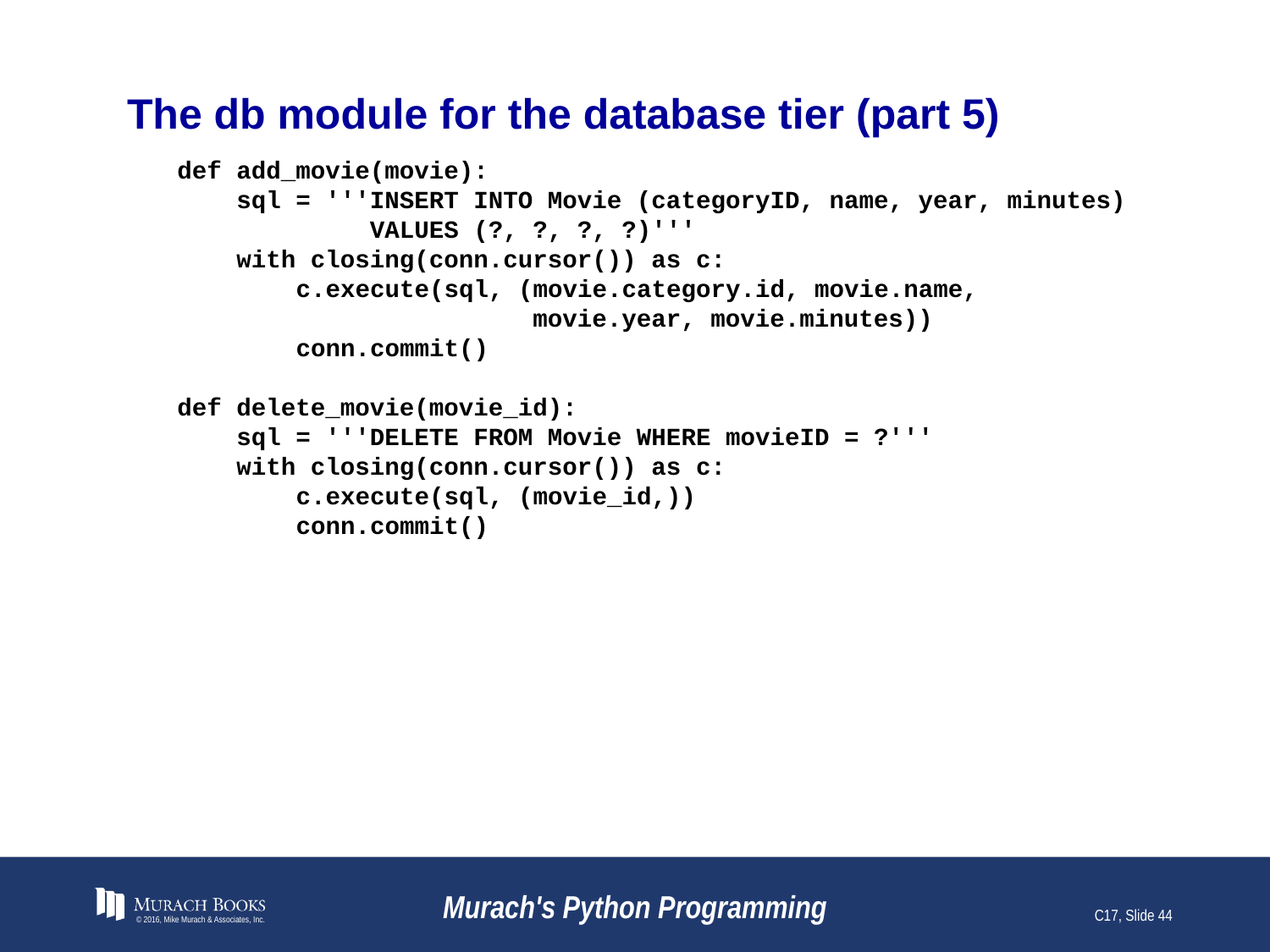

# The db module for the database tier (part 5)
def add_movie(movie):
    sql = '''INSERT INTO Movie (categoryID, name, year, minutes)
             VALUES (?, ?, ?, ?)'''
    with closing(conn.cursor()) as c:
        c.execute(sql, (movie.category.id, movie.name,
                        movie.year, movie.minutes))
        conn.commit()

def delete_movie(movie_id):
    sql = '''DELETE FROM Movie WHERE movieID = ?'''
    with closing(conn.cursor()) as c:
        c.execute(sql, (movie_id,))
        conn.commit()

© 2016, Mike Murach & Associates, Inc.
Murach's Python Programming

C17, Slide 44